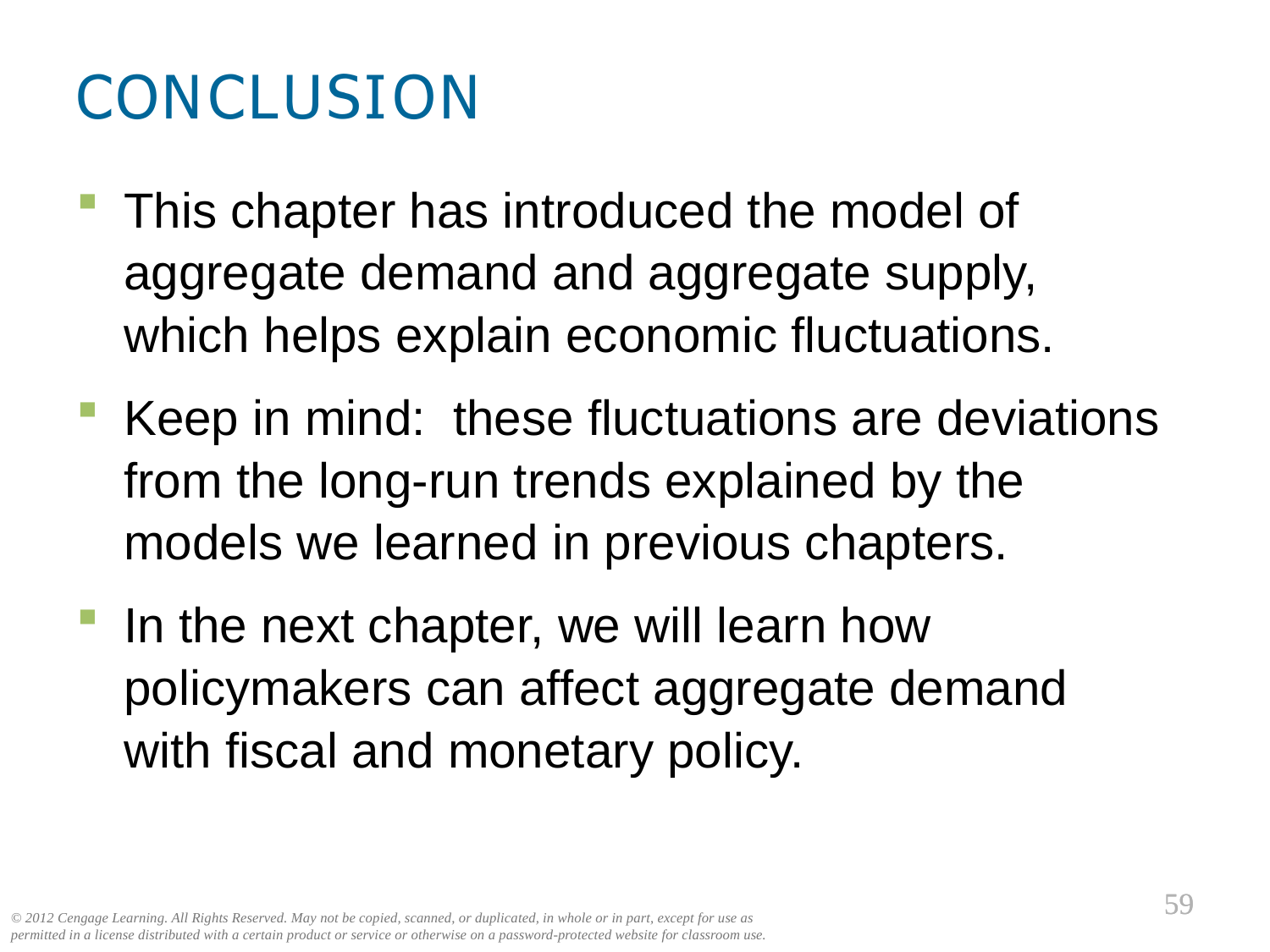

CONCLUSION
This chapter has introduced the model of aggregate demand and aggregate supply,
which helps explain economic fluctuations.
Keep in mind:  these fluctuations are deviations from the long-run trends explained by the models we learned in previous chapters.
In the next chapter, we will learn how policymakers can affect aggregate demand
with fiscal and monetary policy.
0